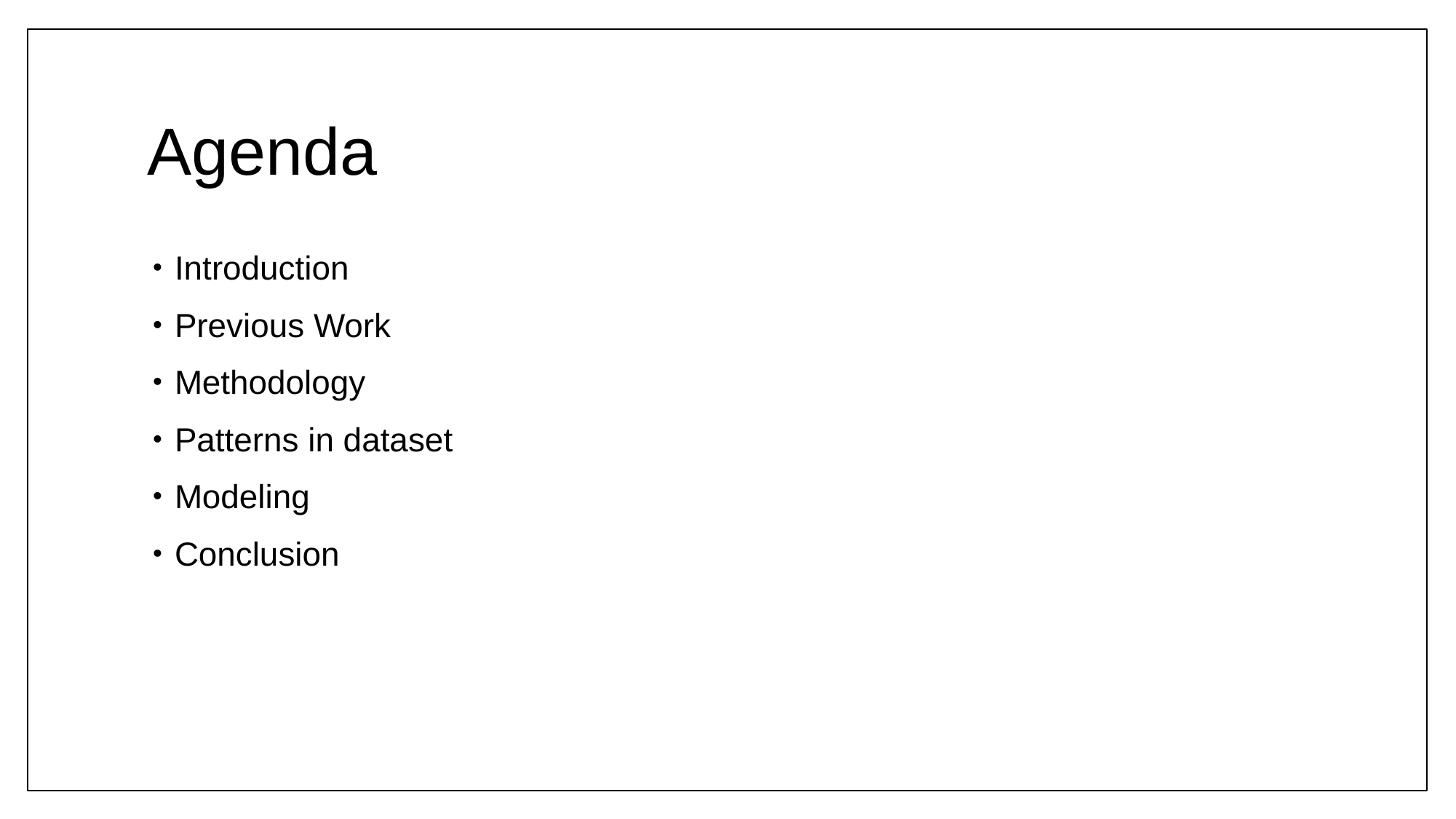

# Agenda
Introduction
Previous Work
Methodology
Patterns in dataset
Modeling
Conclusion